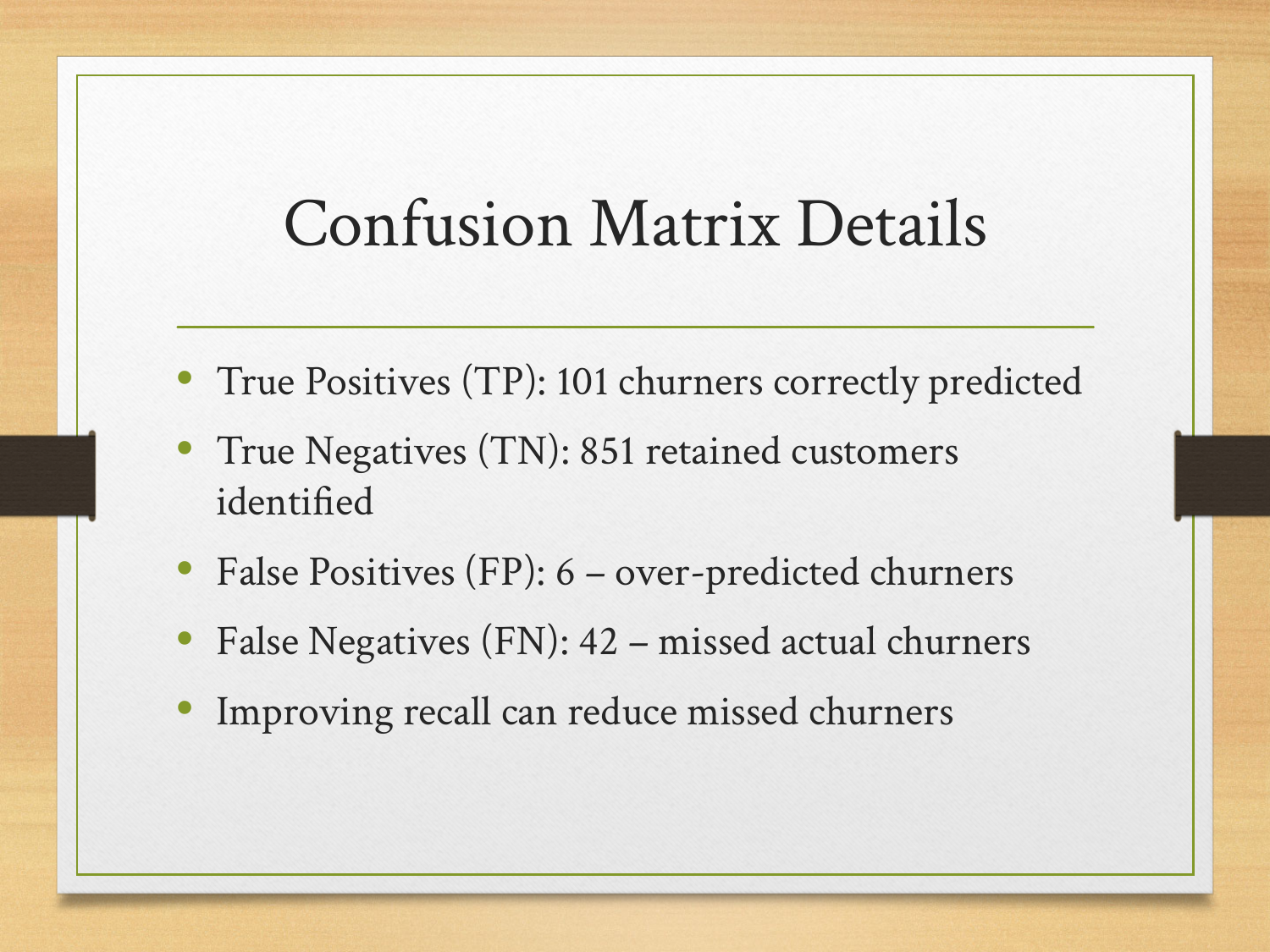

# Confusion Matrix Details
True Positives (TP): 101 churners correctly predicted
True Negatives (TN): 851 retained customers identified
False Positives (FP): 6 – over-predicted churners
False Negatives (FN): 42 – missed actual churners
Improving recall can reduce missed churners